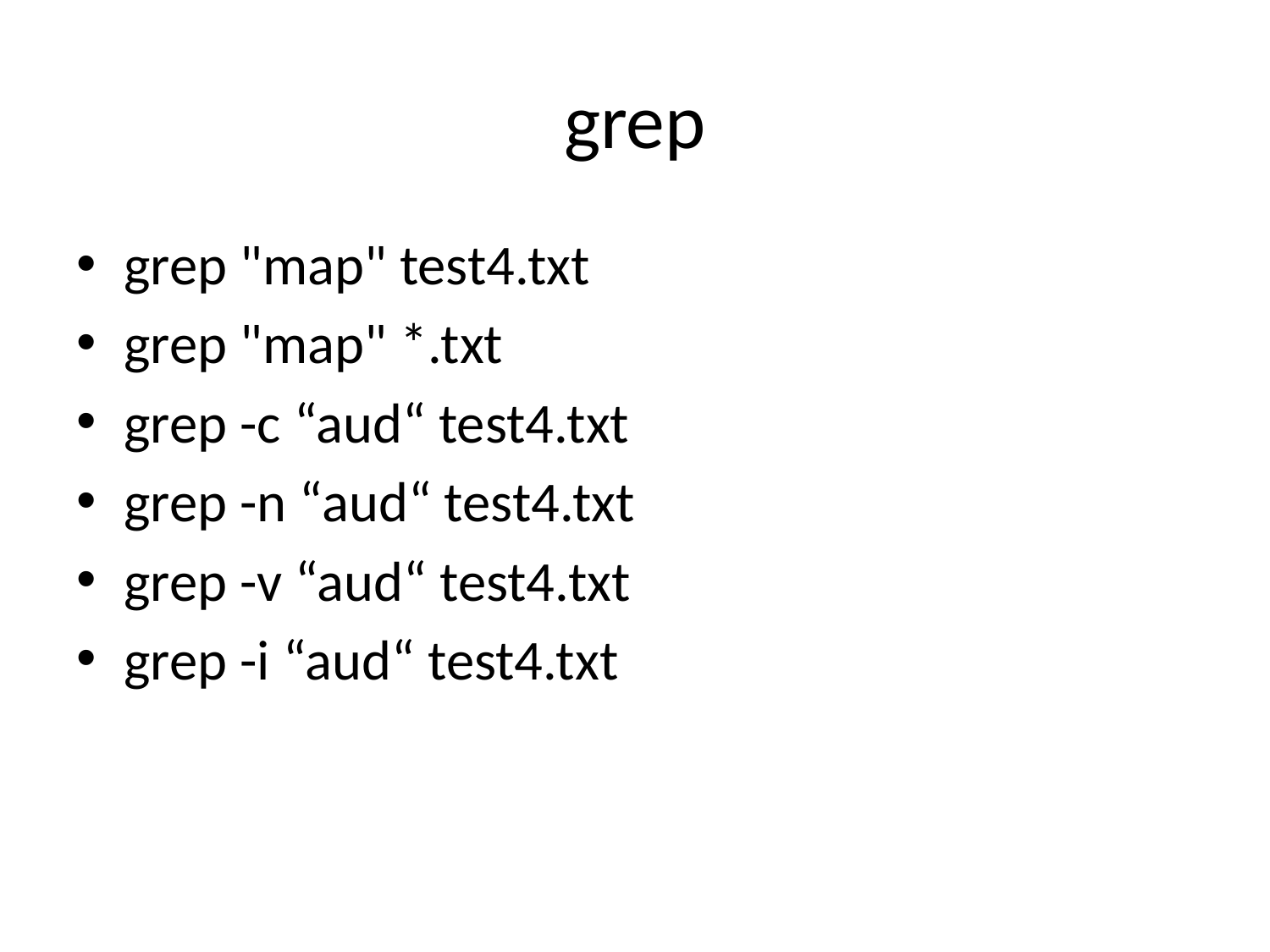

# grep
grep "map" test4.txt
grep "map" *.txt
grep -c “aud“ test4.txt
grep -n “aud“ test4.txt
grep -v “aud“ test4.txt
grep -i “aud“ test4.txt